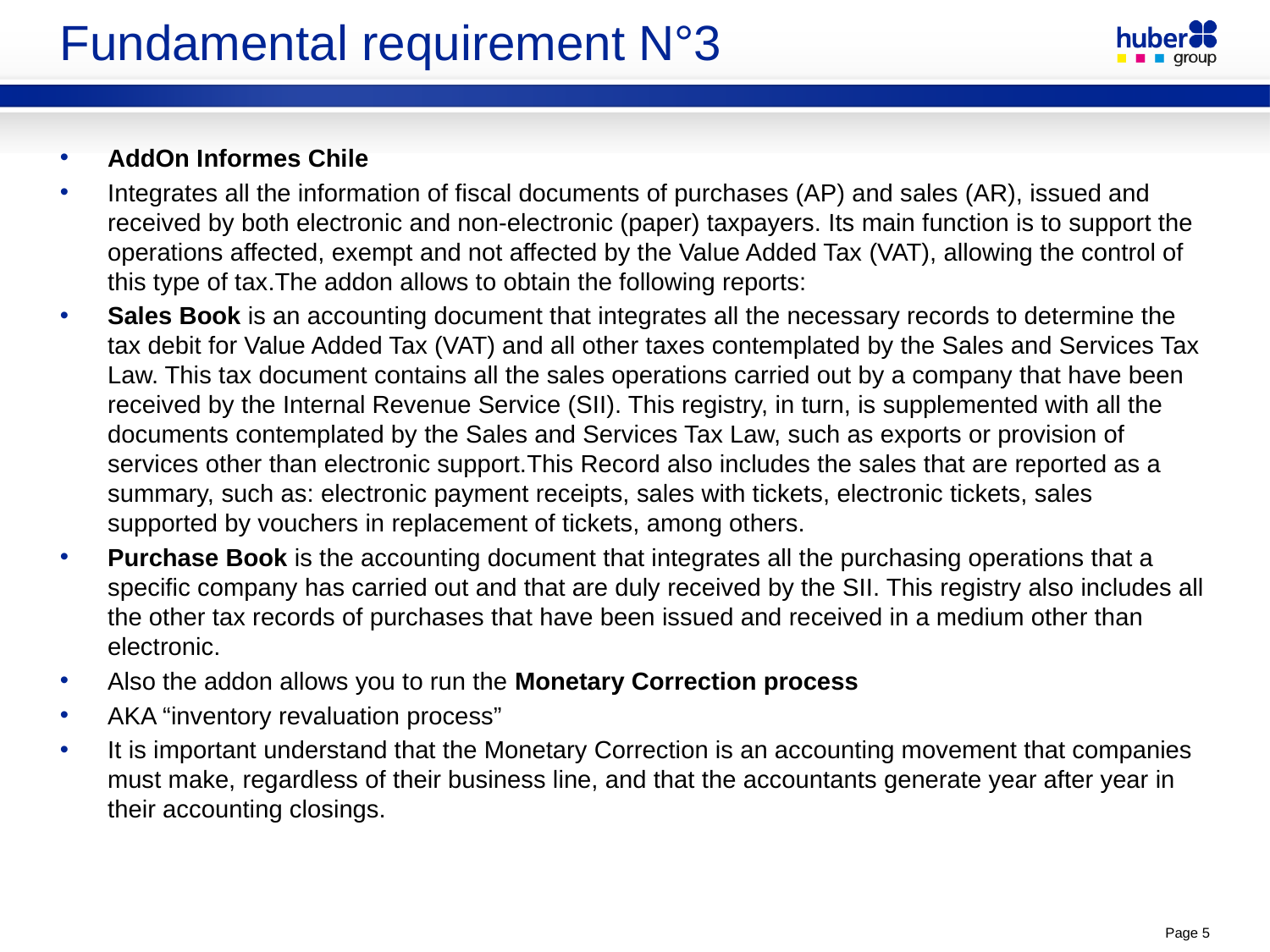

# Fundamental requirement N°3
AddOn Informes Chile
Integrates all the information of fiscal documents of purchases (AP) and sales (AR), issued and received by both electronic and non-electronic (paper) taxpayers. Its main function is to support the operations affected, exempt and not affected by the Value Added Tax (VAT), allowing the control of this type of tax.The addon allows to obtain the following reports:
Sales Book is an accounting document that integrates all the necessary records to determine the tax debit for Value Added Tax (VAT) and all other taxes contemplated by the Sales and Services Tax Law. This tax document contains all the sales operations carried out by a company that have been received by the Internal Revenue Service (SII). This registry, in turn, is supplemented with all the documents contemplated by the Sales and Services Tax Law, such as exports or provision of services other than electronic support.This Record also includes the sales that are reported as a summary, such as: electronic payment receipts, sales with tickets, electronic tickets, sales supported by vouchers in replacement of tickets, among others.
Purchase Book is the accounting document that integrates all the purchasing operations that a specific company has carried out and that are duly received by the SII. This registry also includes all the other tax records of purchases that have been issued and received in a medium other than electronic.
Also the addon allows you to run the Monetary Correction process
AKA “inventory revaluation process”
It is important understand that the Monetary Correction is an accounting movement that companies must make, regardless of their business line, and that the accountants generate year after year in their accounting closings.